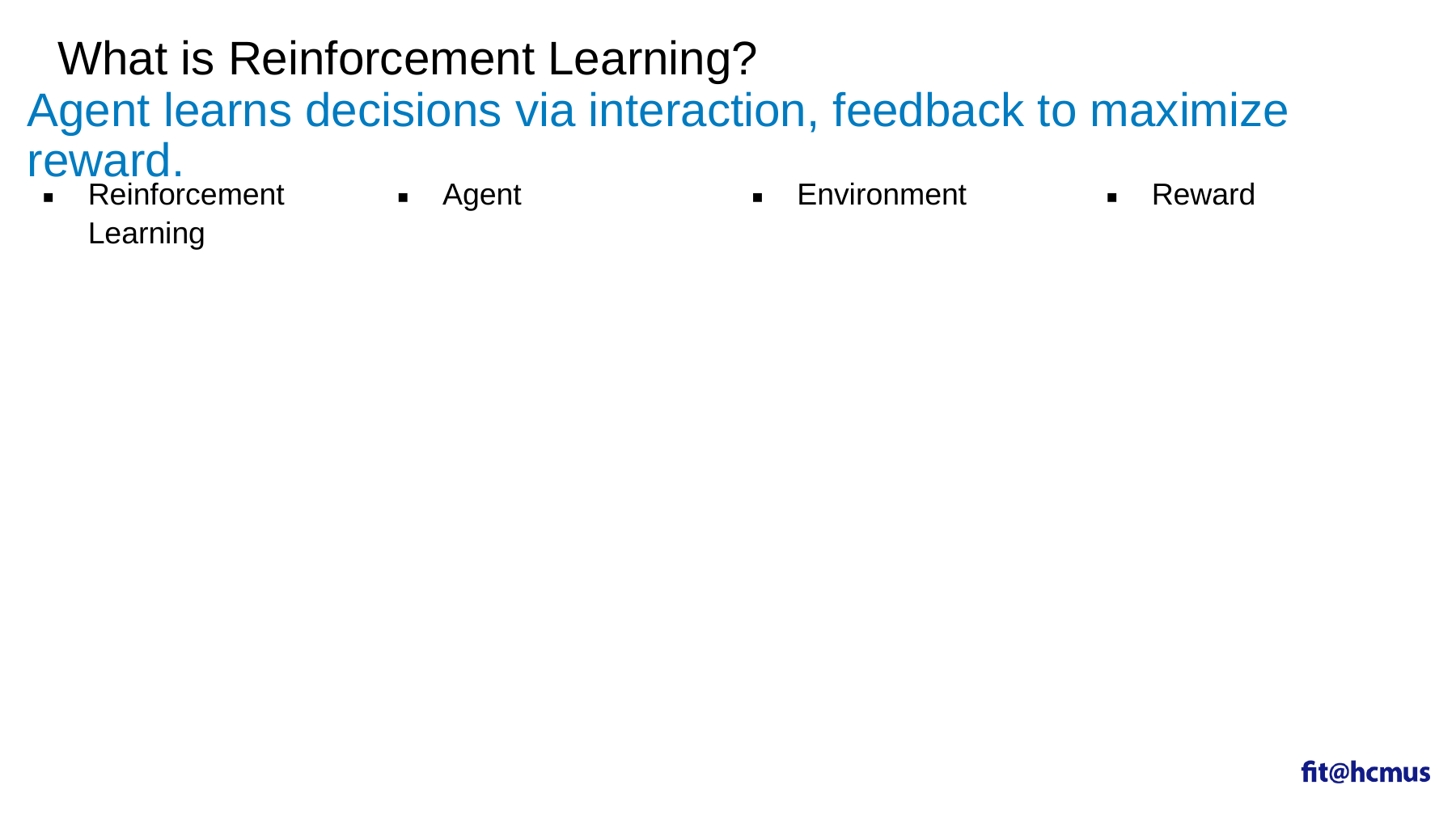

What is Reinforcement Learning?
# Agent learns decisions via interaction, feedback to maximize reward.
Reinforcement Learning
Environment
Agent
Reward